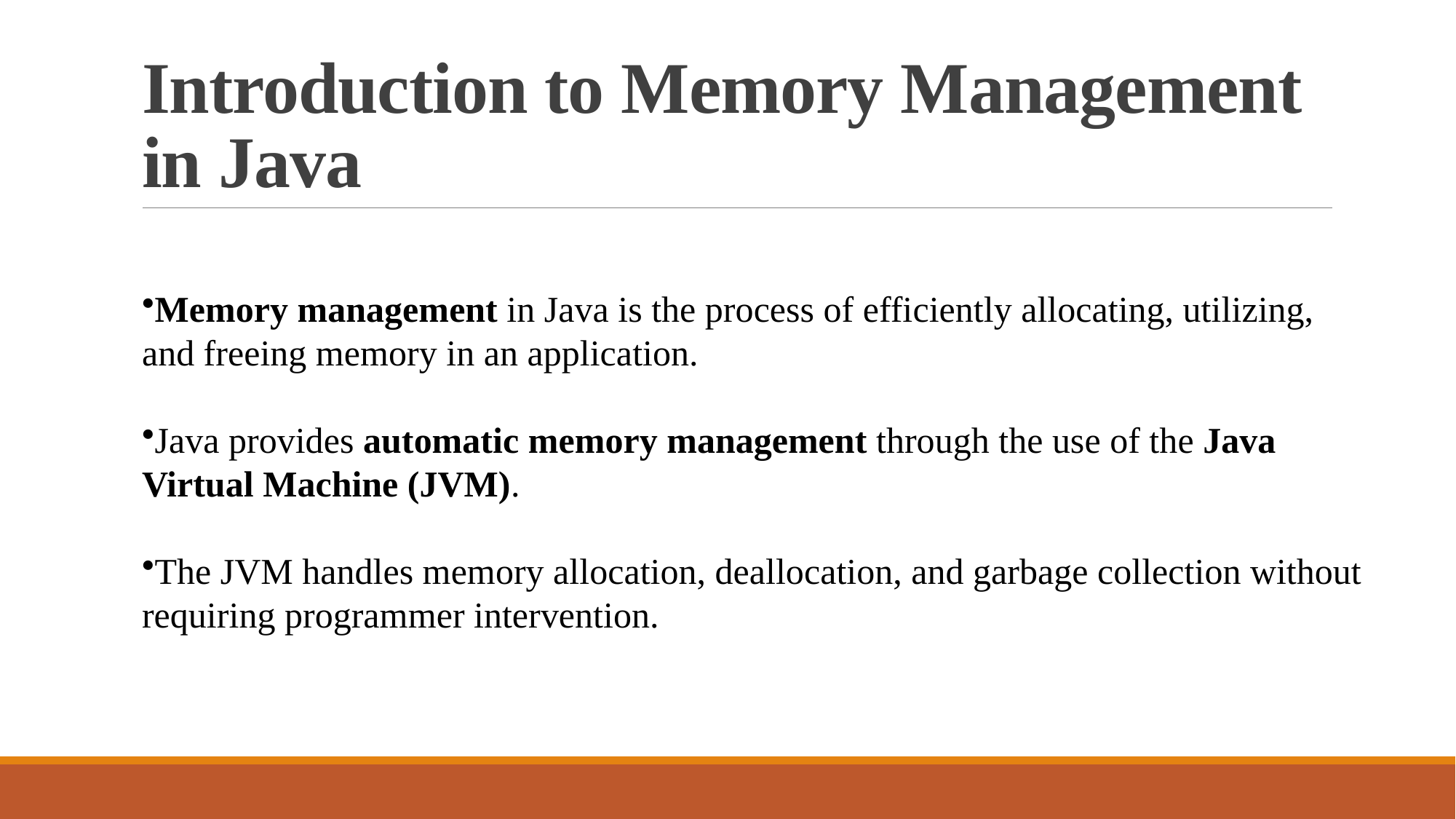

# Introduction to Memory Management in Java
Memory management in Java is the process of efficiently allocating, utilizing, and freeing memory in an application.

Java provides automatic memory management through the use of the Java Virtual Machine (JVM).

The JVM handles memory allocation, deallocation, and garbage collection without requiring programmer intervention.